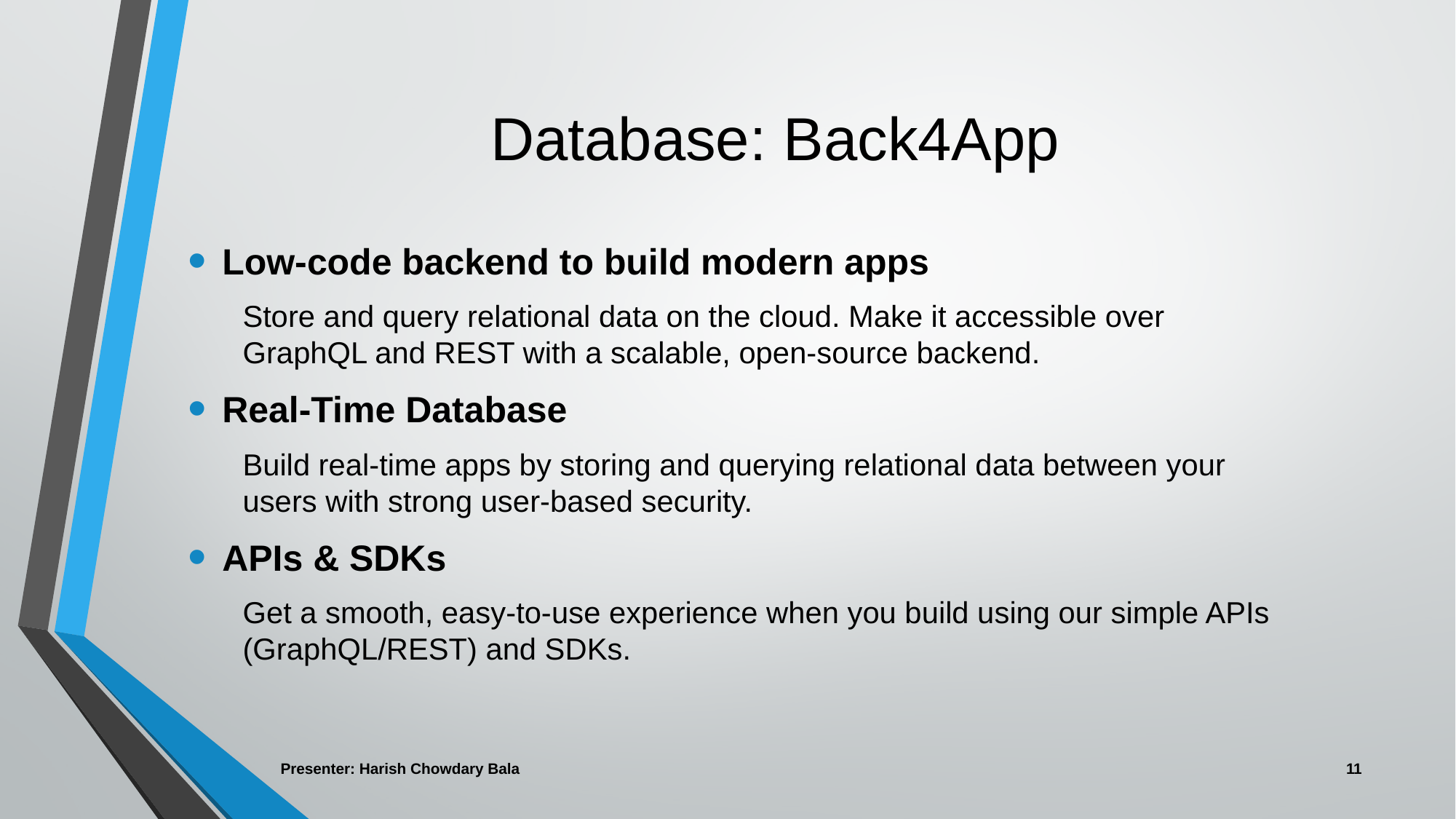

# Database: Back4App
Low-code backend to build modern apps
Store and query relational data on the cloud. Make it accessible over GraphQL and REST with a scalable, open-source backend.
Real-Time Database
Build real-time apps by storing and querying relational data between your users with strong user-based security.
APIs & SDKs
Get a smooth, easy-to-use experience when you build using our simple APIs (GraphQL/REST) and SDKs.
11
Presenter: Harish Chowdary Bala